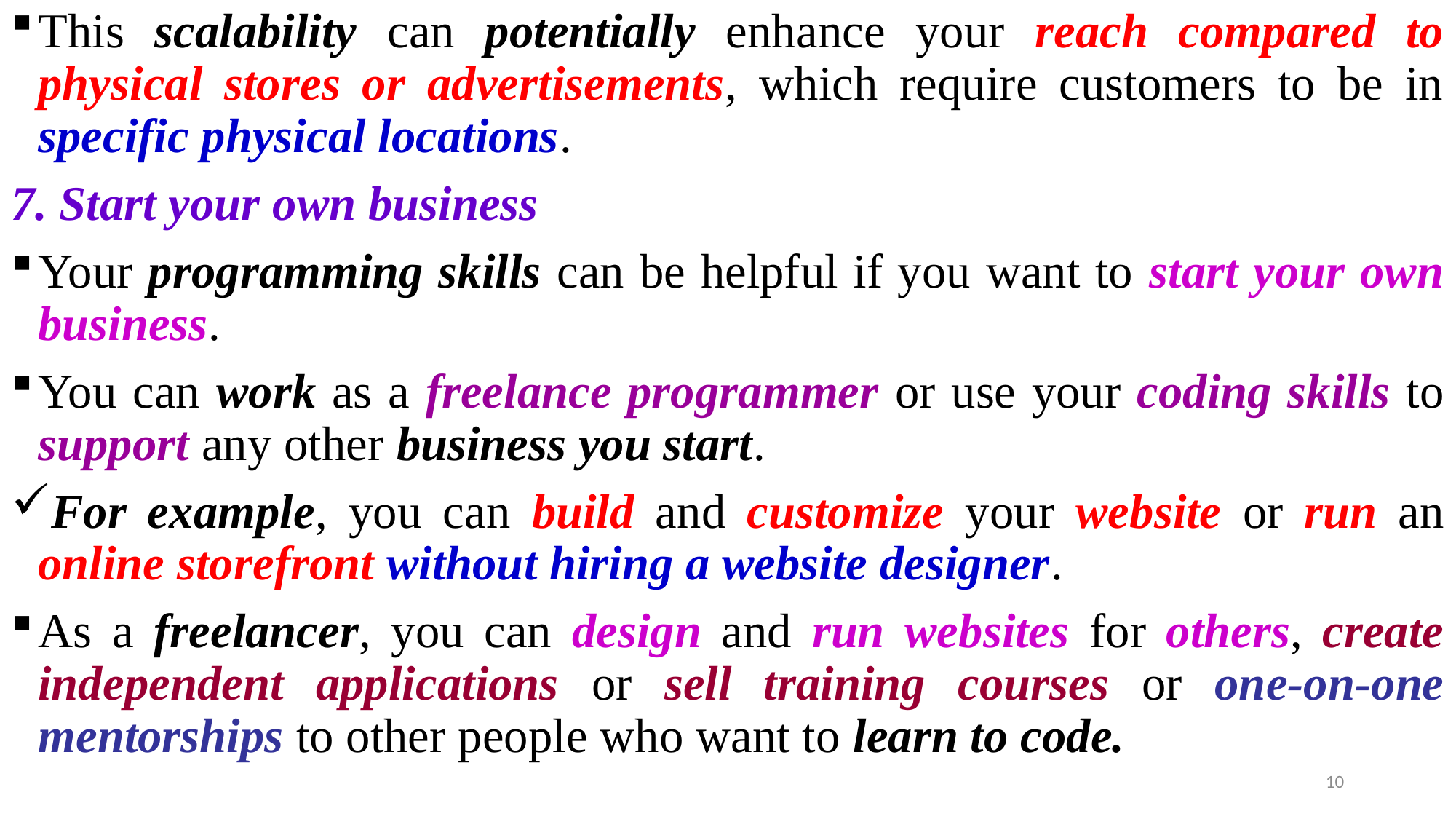

This scalability can potentially enhance your reach compared to physical stores or advertisements, which require customers to be in specific physical locations.
7. Start your own business
Your programming skills can be helpful if you want to start your own business.
You can work as a freelance programmer or use your coding skills to support any other business you start.
For example, you can build and customize your website or run an online storefront without hiring a website designer.
As a freelancer, you can design and run websites for others, create independent applications or sell training courses or one-on-one mentorships to other people who want to learn to code.

10